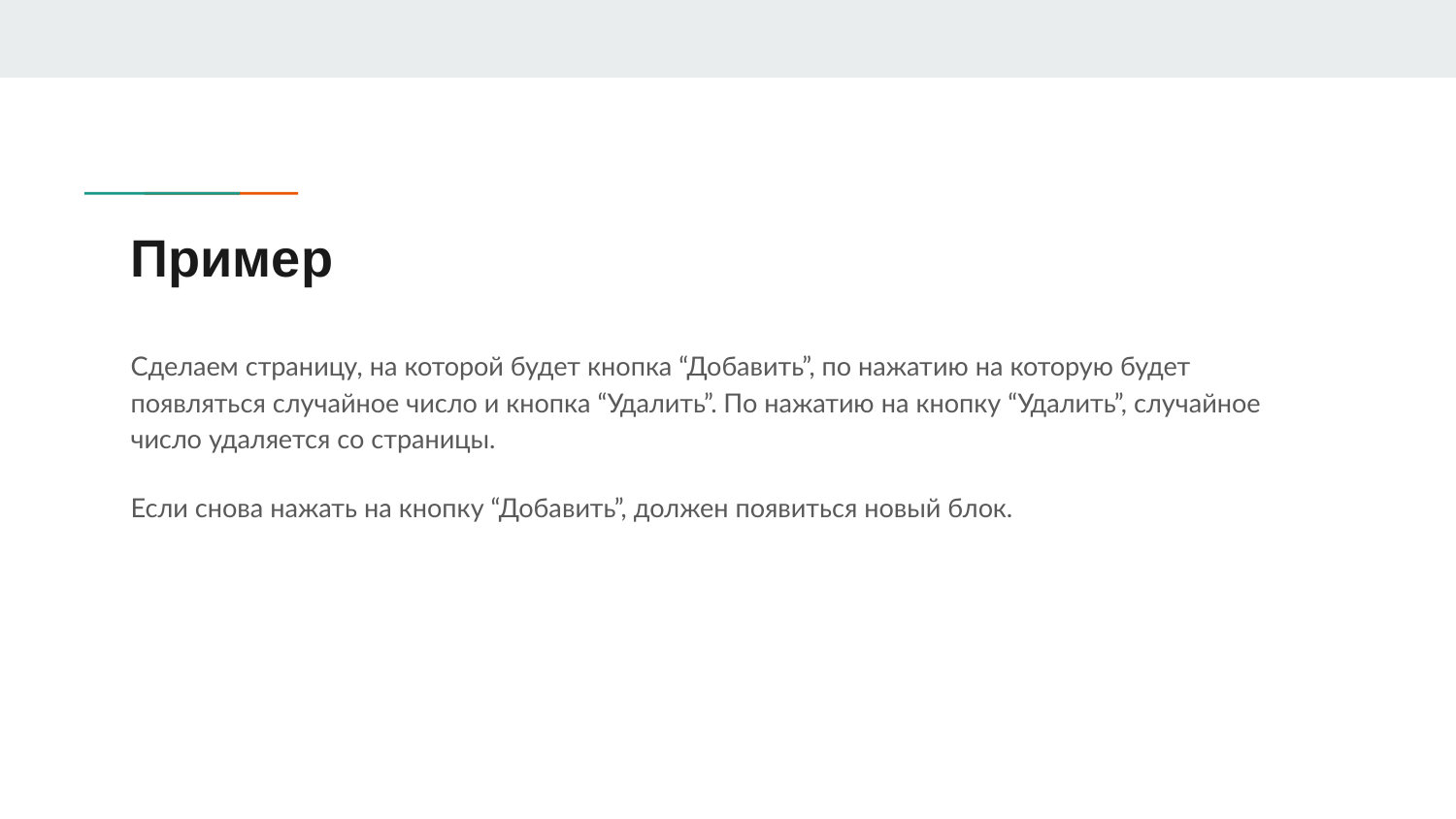

# Пример
Сделаем страницу, на которой будет кнопка “Добавить”, по нажатию на которую будет появляться случайное число и кнопка “Удалить”. По нажатию на кнопку “Удалить”, случайное число удаляется со страницы.
Если снова нажать на кнопку “Добавить”, должен появиться новый блок.